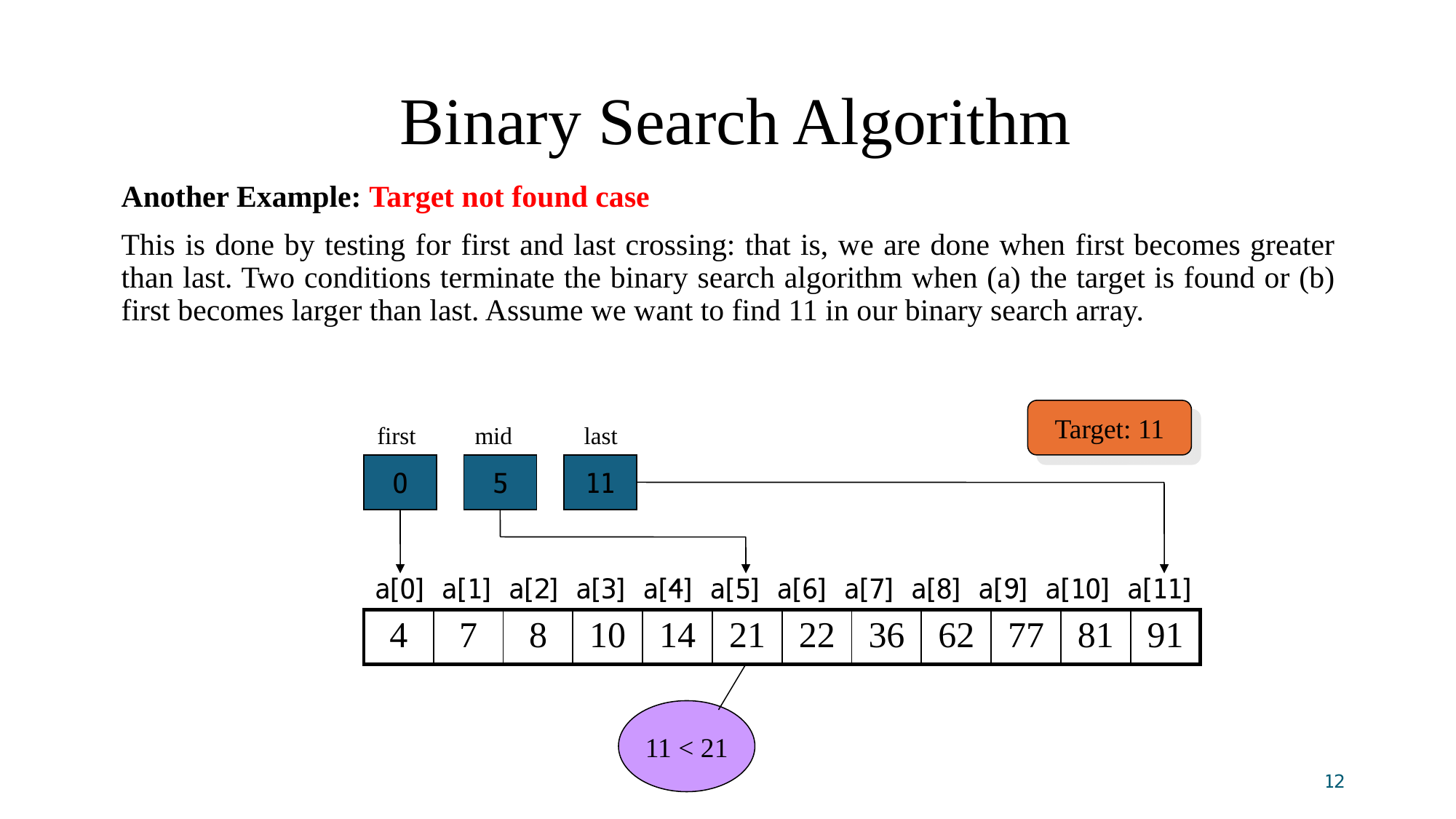

# Binary Search Algorithm
Another Example: Target not found case
This is done by testing for first and last crossing: that is, we are done when first becomes greater than last. Two conditions terminate the binary search algorithm when (a) the target is found or (b) first becomes larger than last. Assume we want to find 11 in our binary search array.

Target: 11
first
mid
last
0
5
11

a[0]  a[1]  a[2]  a[3]  a[4]  a[5]  a[6]  a[7]  a[8]  a[9]  a[10]  a[11]
| 4 | 7 | 8 | 10 | 14 | 21 | 22 | 36 | 62 | 77 | 81 | 91 |
| --- | --- | --- | --- | --- | --- | --- | --- | --- | --- | --- | --- |

11 < 21
12